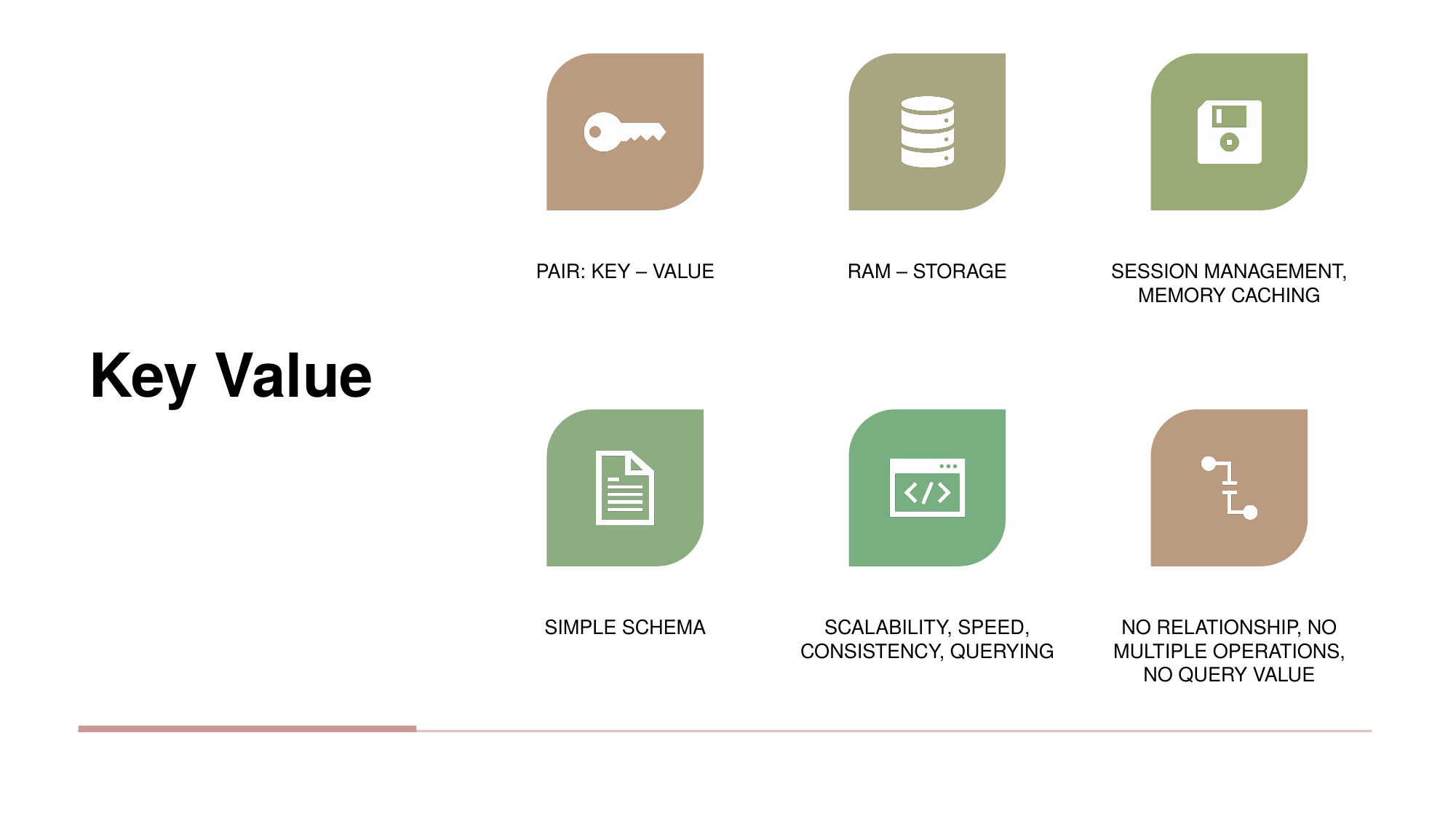

# Key Value
Pair: Key – Value
RAM – Storage
Session Management, Memory Caching
Simple Schema
Scalability, Speed, Consistency, Querying
No relationship, No multiple operations, No query value